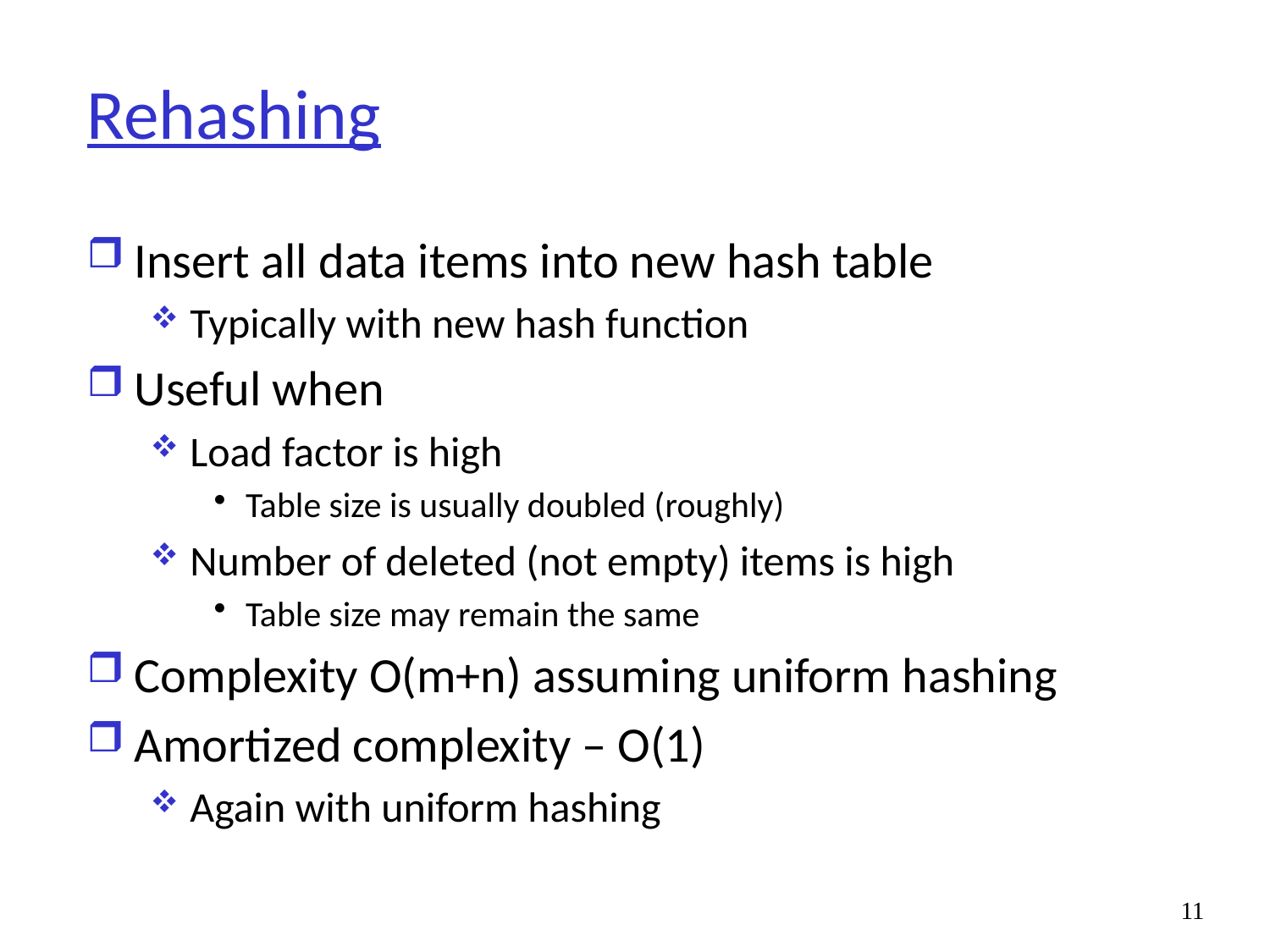

# Rehashing
Insert all data items into new hash table
Typically with new hash function
Useful when
Load factor is high
Table size is usually doubled (roughly)
Number of deleted (not empty) items is high
Table size may remain the same
Complexity O(m+n) assuming uniform hashing
Amortized complexity – O(1)
Again with uniform hashing
11